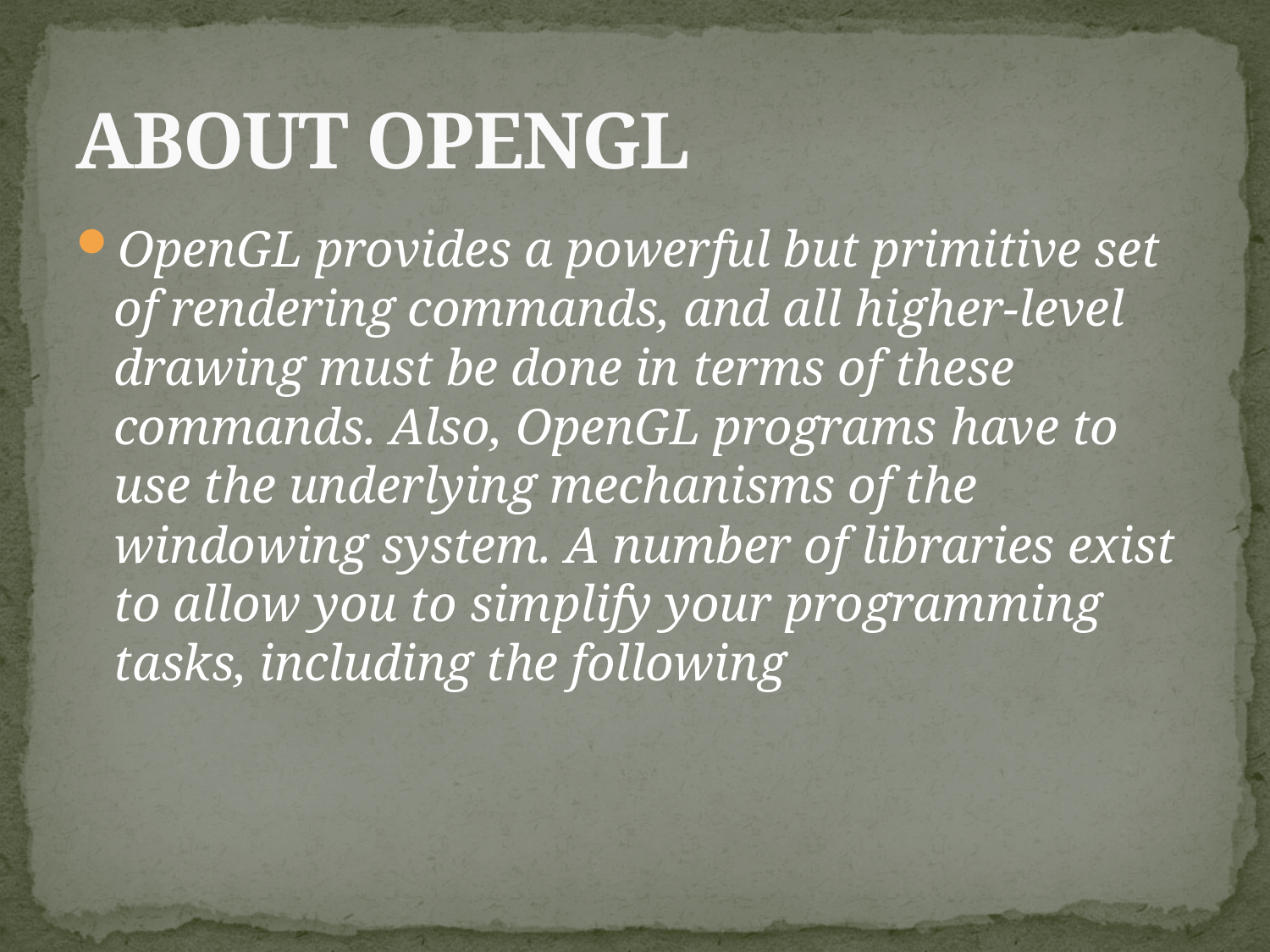

# ABOUT OPENGL
OpenGL provides a powerful but primitive set of rendering commands, and all higher-level drawing must be done in terms of these commands. Also, OpenGL programs have to use the underlying mechanisms of the windowing system. A number of libraries exist to allow you to simplify your programming tasks, including the following